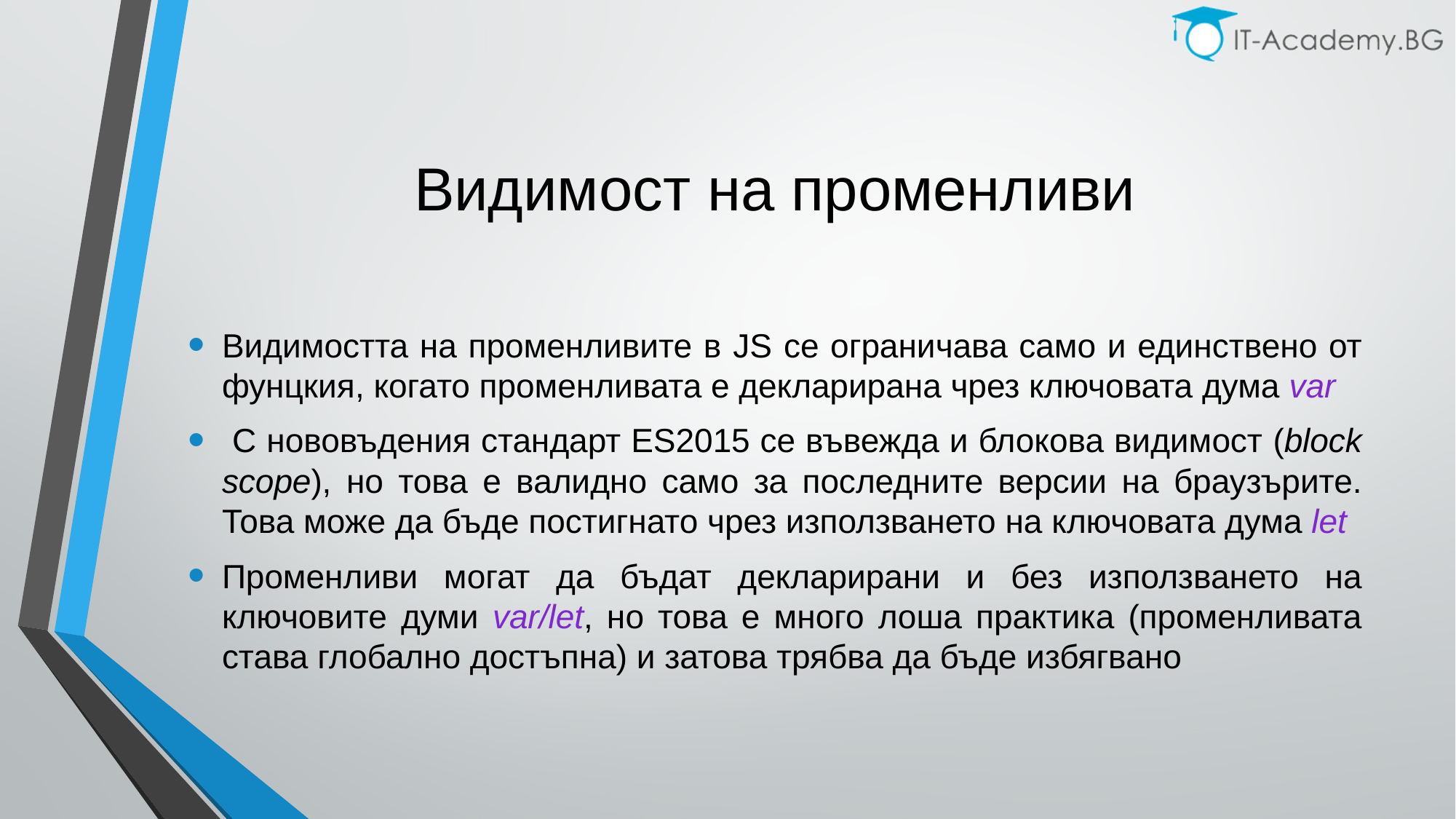

# Видимост на променливи
Видимостта на променливите в JS се ограничава само и единствено от фунцкия, когато променливата е декларирана чрез ключовата дума var
 С нововъдения стандарт ES2015 се въвежда и блокова видимост (block scope), но това е валидно само за последните версии на браузърите. Това може да бъде постигнато чрез използването на ключовата дума let
Променливи могат да бъдат декларирани и без използването на ключовите думи var/let, но това е много лоша практика (променливата става глобално достъпна) и затова трябва да бъде избягвано